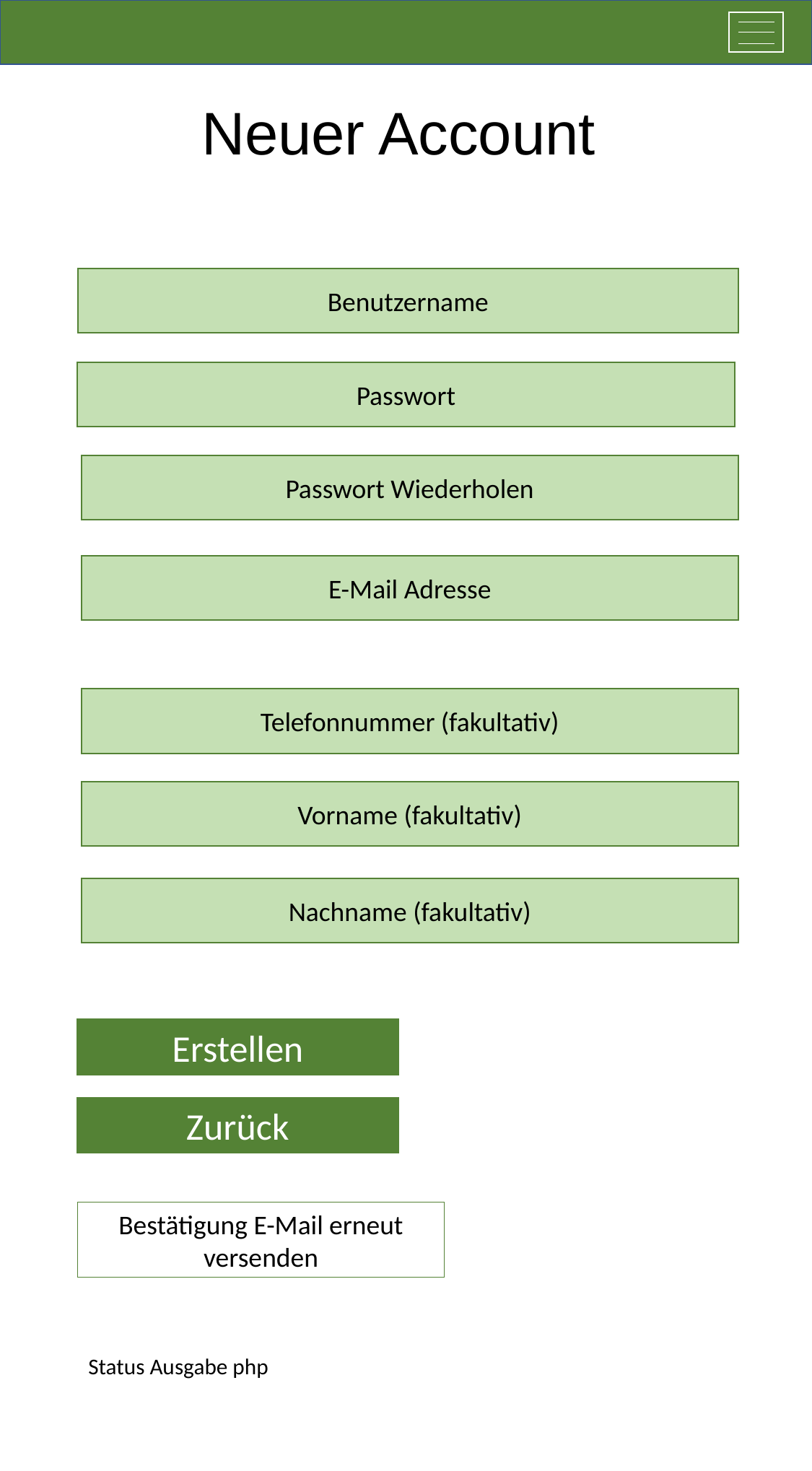

Neuer Account
Benutzername
Passwort
Passwort Wiederholen
E-Mail Adresse
Telefonnummer (fakultativ)
Vorname (fakultativ)
Nachname (fakultativ)
Erstellen
Zurück
Bestätigung E-Mail erneut versenden
Status Ausgabe php